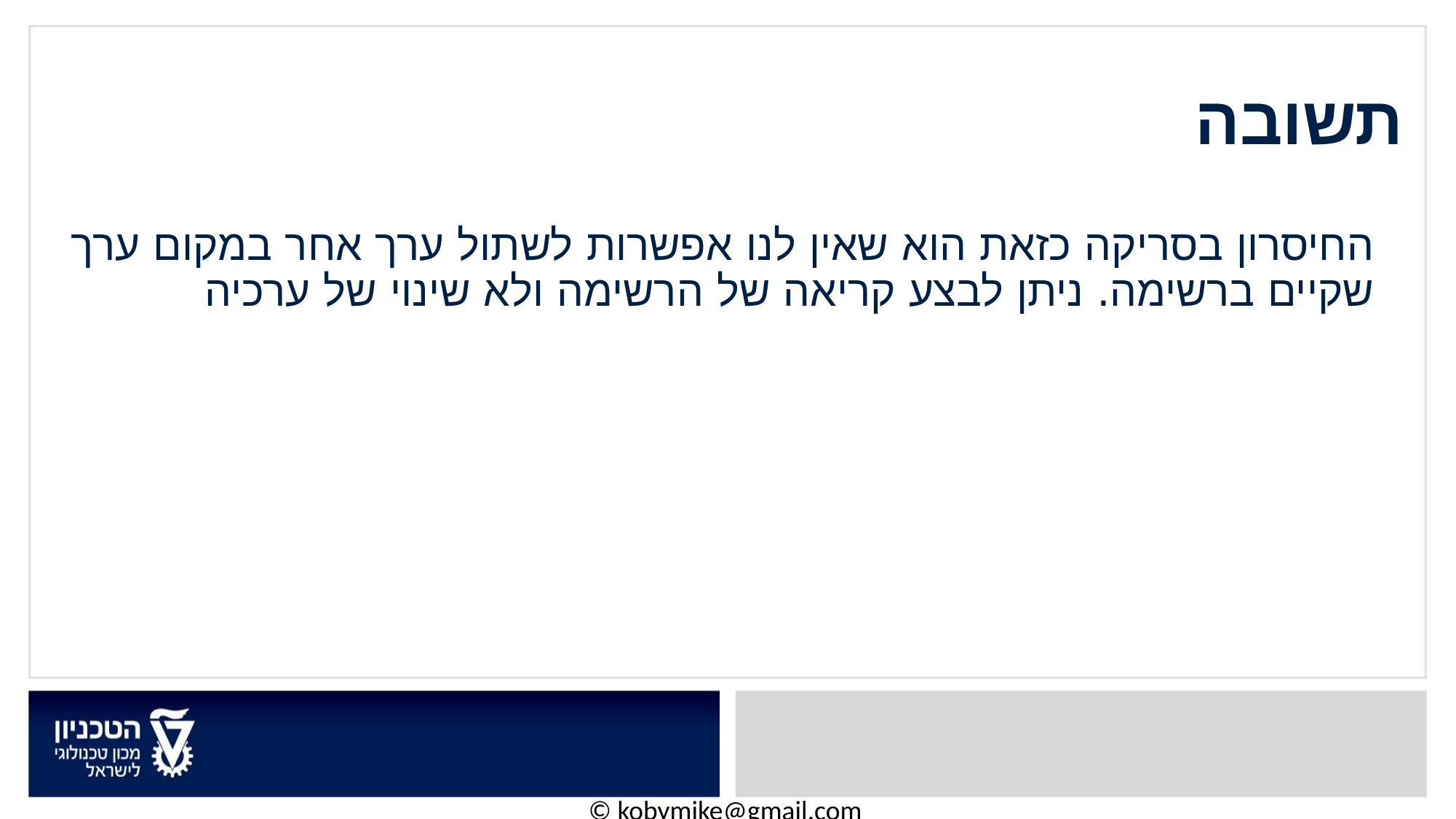

# תשובה
החיסרון בסריקה כזאת הוא שאין לנו אפשרות לשתול ערך אחר במקום ערך שקיים ברשימה. ניתן לבצע קריאה של הרשימה ולא שינוי של ערכיה